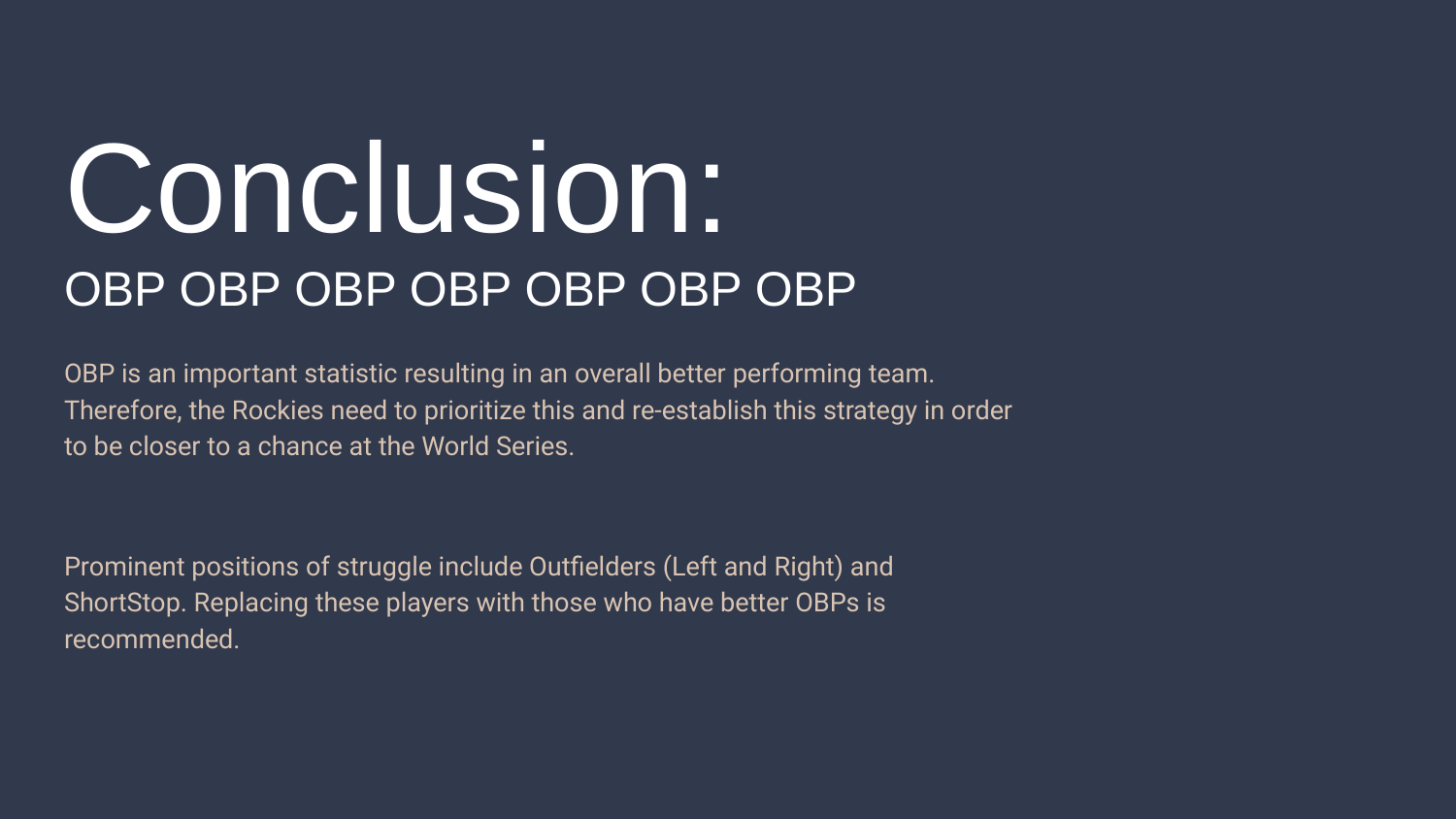

# Conclusion:
OBP OBP OBP OBP OBP OBP OBP
OBP is an important statistic resulting in an overall better performing team. Therefore, the Rockies need to prioritize this and re-establish this strategy in order to be closer to a chance at the World Series.

Prominent positions of struggle include Outfielders (Left and Right) and ShortStop. Replacing these players with those who have better OBPs is recommended.